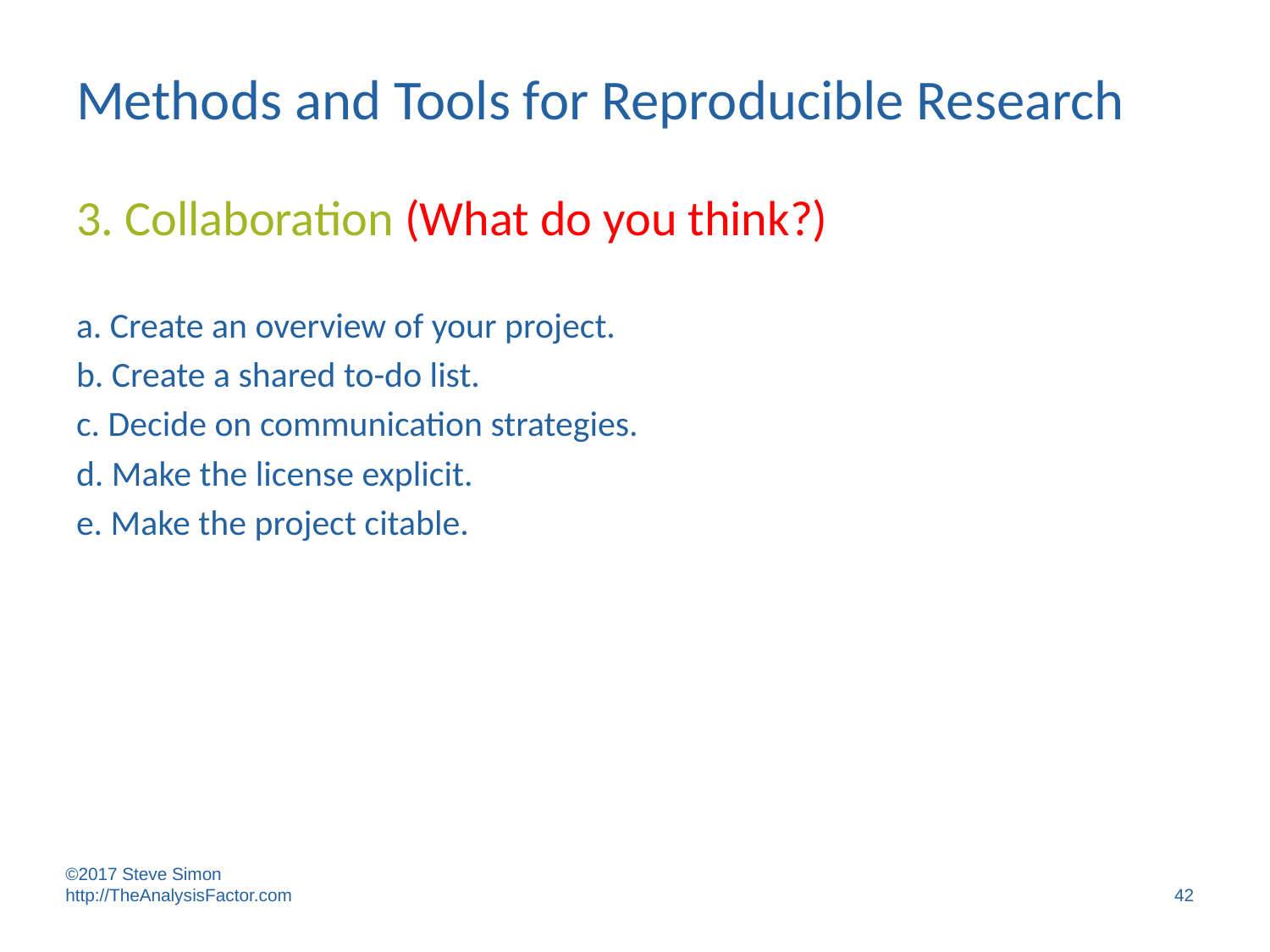

# Methods and Tools for Reproducible Research
3. Collaboration (What do you think?)
a. Create an overview of your project.
b. Create a shared to-do list.
c. Decide on communication strategies.
d. Make the license explicit.
e. Make the project citable.

©2017 Steve Simon  http://TheAnalysisFactor.com

42